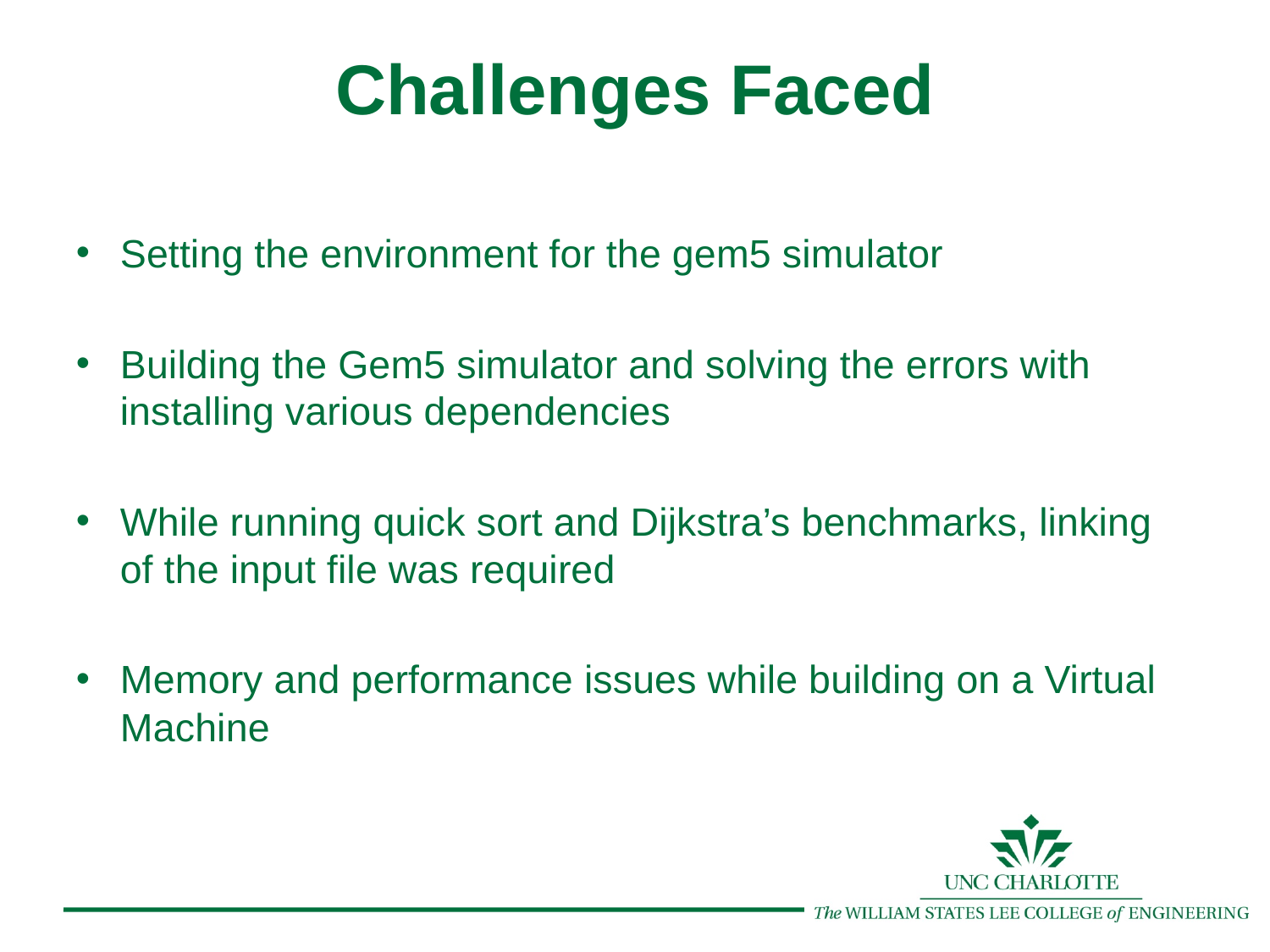

Challenges Faced
Setting the environment for the gem5 simulator

Building the Gem5 simulator and solving the errors with installing various dependencies

While running quick sort and Dijkstra’s benchmarks, linking of the input file was required

Memory and performance issues while building on a Virtual Machine